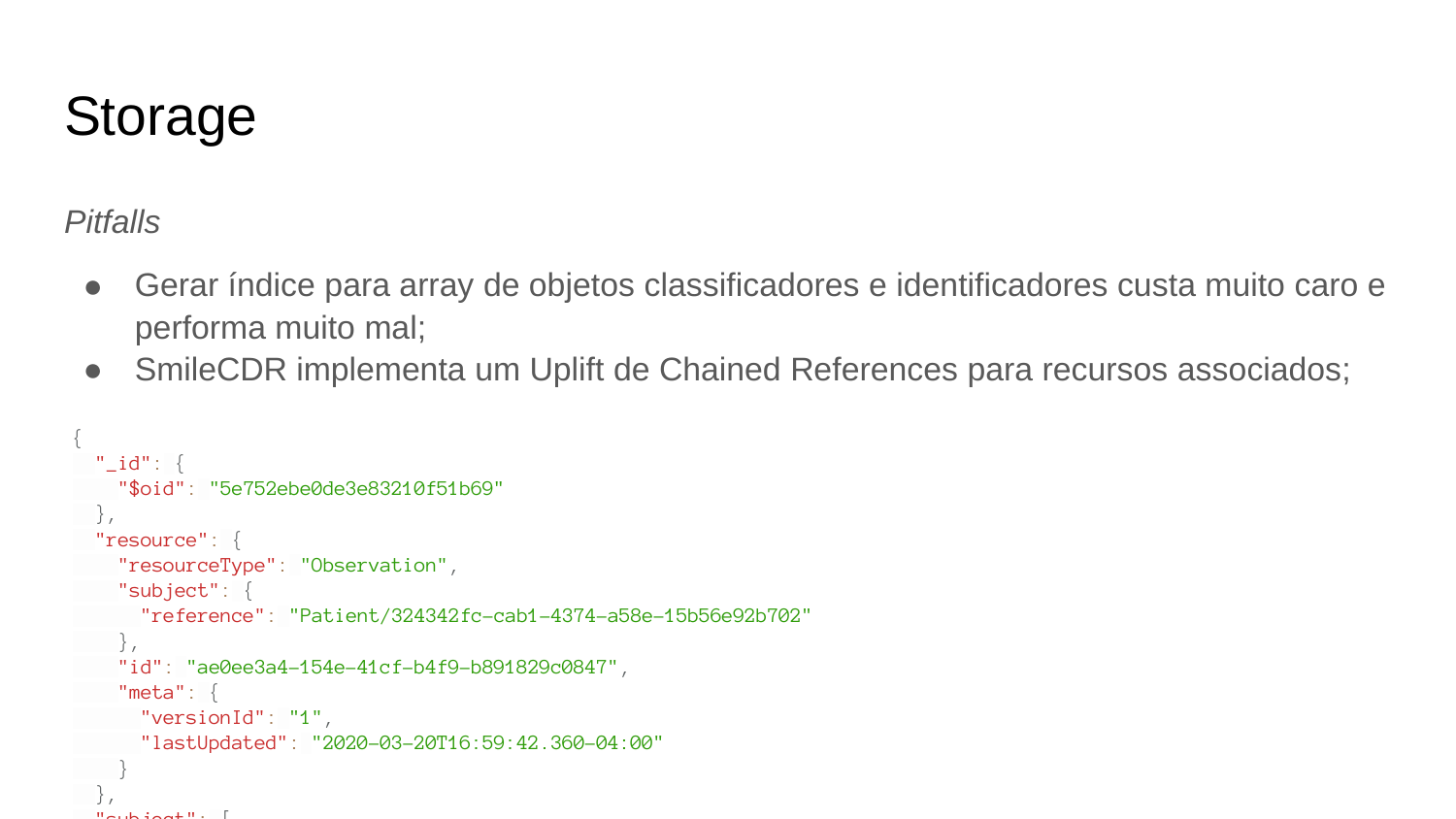

# Storage
Pitfalls
Gerar índice para array de objetos classificadores e identificadores custa muito caro e performa muito mal;
SmileCDR implementa um Uplift de Chained References para recursos associados;
{
  "_id": {
    "$oid": "5e752ebe0de3e83210f51b69"
  },
  "resource": {
    "resourceType": "Observation",
    "subject": {
      "reference": "Patient/324342fc-cab1-4374-a58e-15b56e92b702"
    },
    "id": "ae0ee3a4-154e-41cf-b4f9-b891829c0847",
    "meta": {
      "versionId": "1",
      "lastUpdated": "2020-03-20T16:59:42.360-04:00"
    }
  },
  "subject": [
    "Patient/324342fc-cab1-4374-a58e-15b56e92b702"
  ],
  "patient": [
    "Patient/324342fc-cab1-4374-a58e-15b56e92b702"
  ],
  "patient-identifier": [
    "https://example.com/identifiers/alt_id|12345"
  ]
}